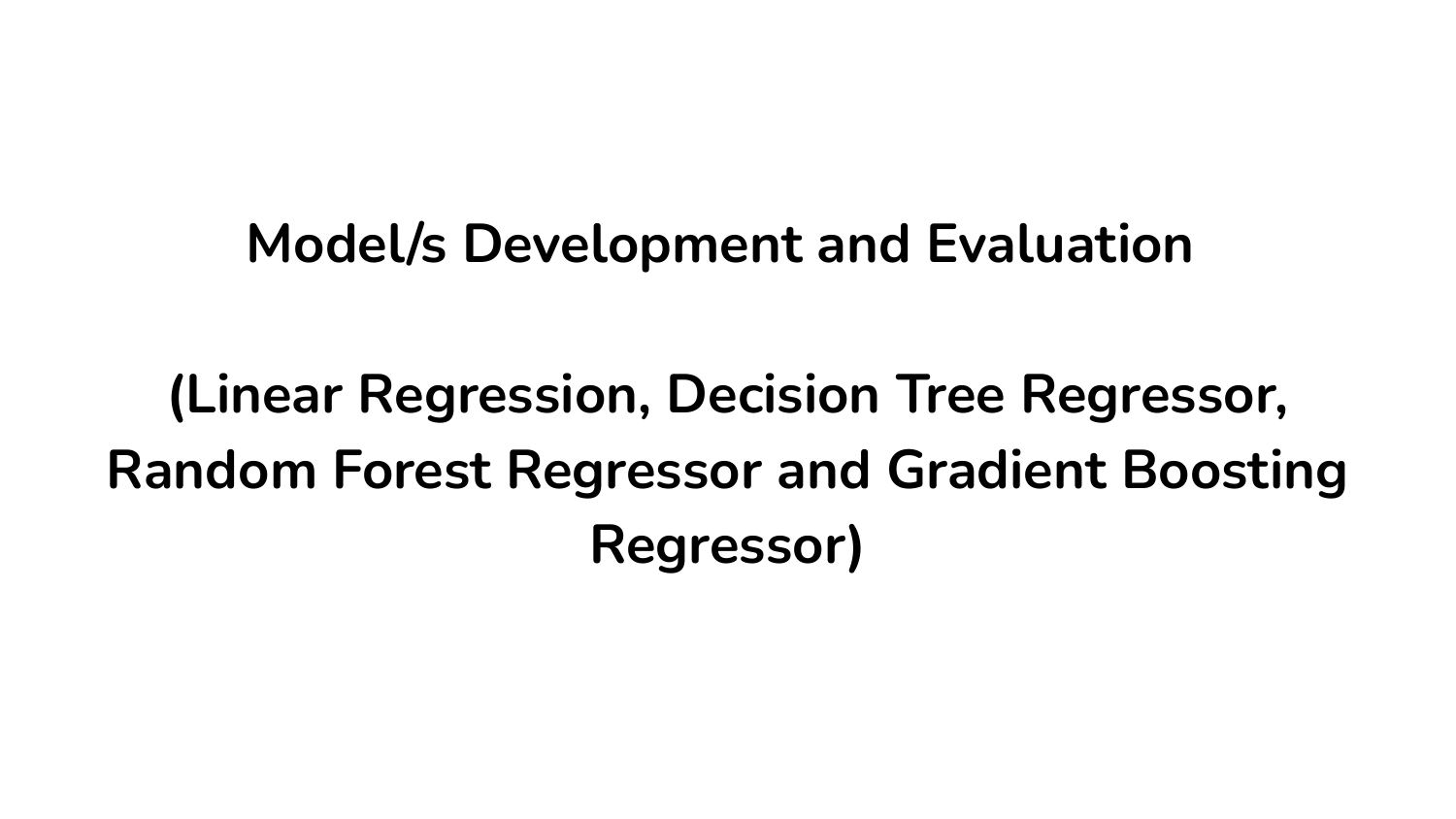

Model/s Development and Evaluation

(Linear Regression, Decision Tree Regressor, Random Forest Regressor and Gradient Boosting Regressor)